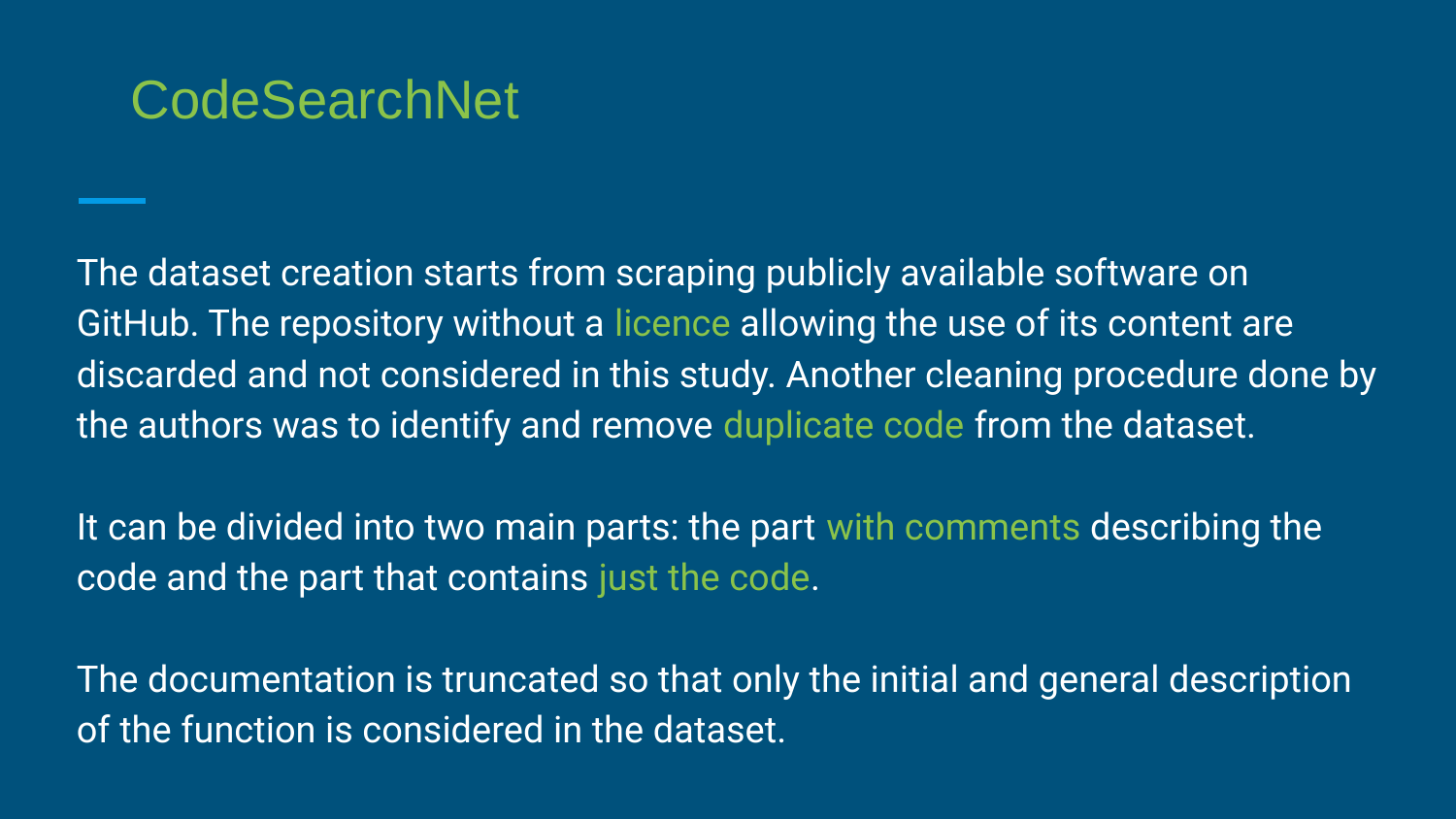

CodeSearchNet
The dataset creation starts from scraping publicly available software on GitHub. The repository without a licence allowing the use of its content are discarded and not considered in this study. Another cleaning procedure done by the authors was to identify and remove duplicate code from the dataset.

It can be divided into two main parts: the part with comments describing the code and the part that contains just the code.

The documentation is truncated so that only the initial and general description of the function is considered in the dataset.